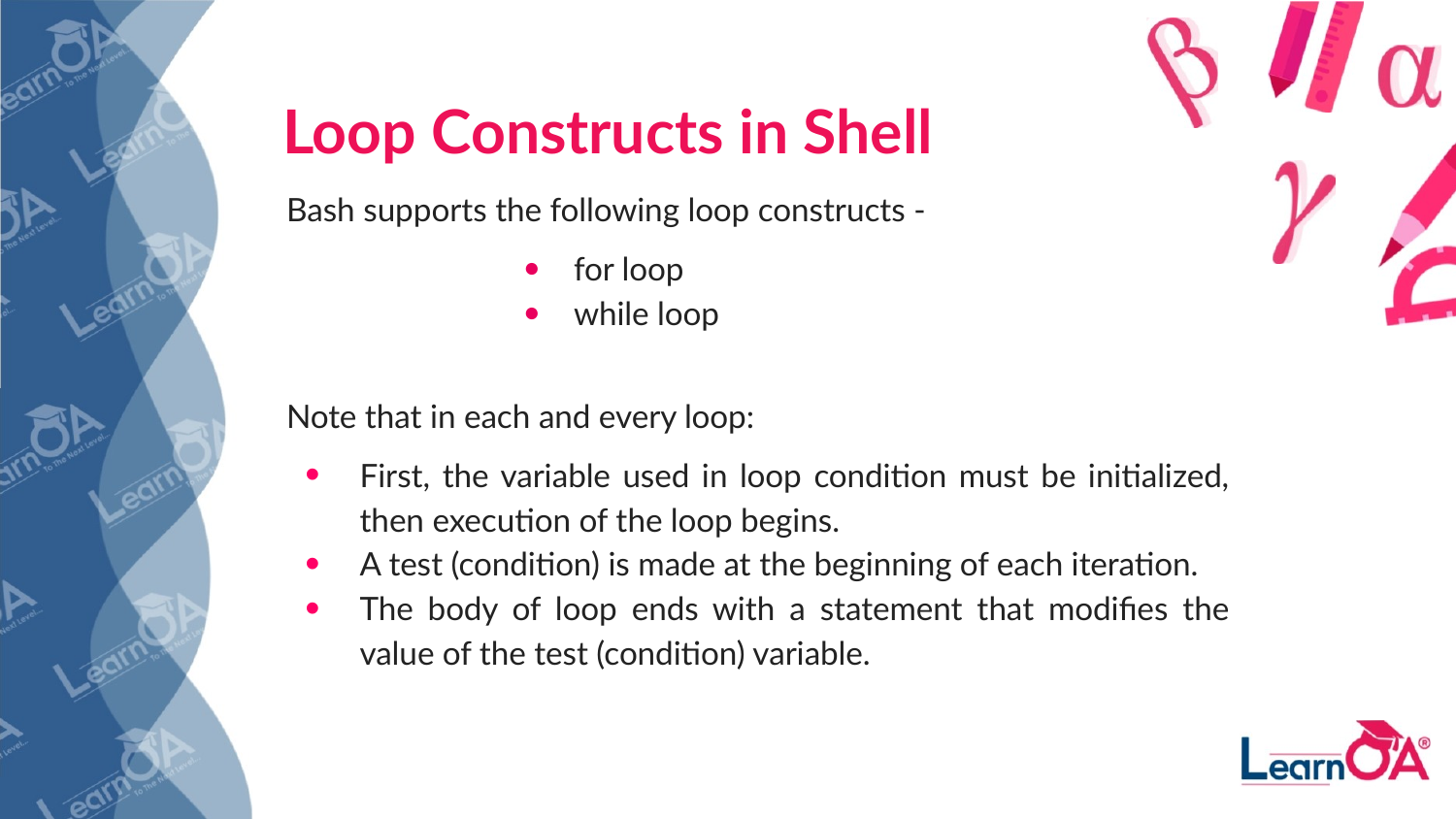

# Loop Constructs in Shell
Bash supports the following loop constructs -
for loop
while loop

Note that in each and every loop:
First, the variable used in loop condition must be initialized, then execution of the loop begins.
A test (condition) is made at the beginning of each iteration.
The body of loop ends with a statement that modifies the value of the test (condition) variable.